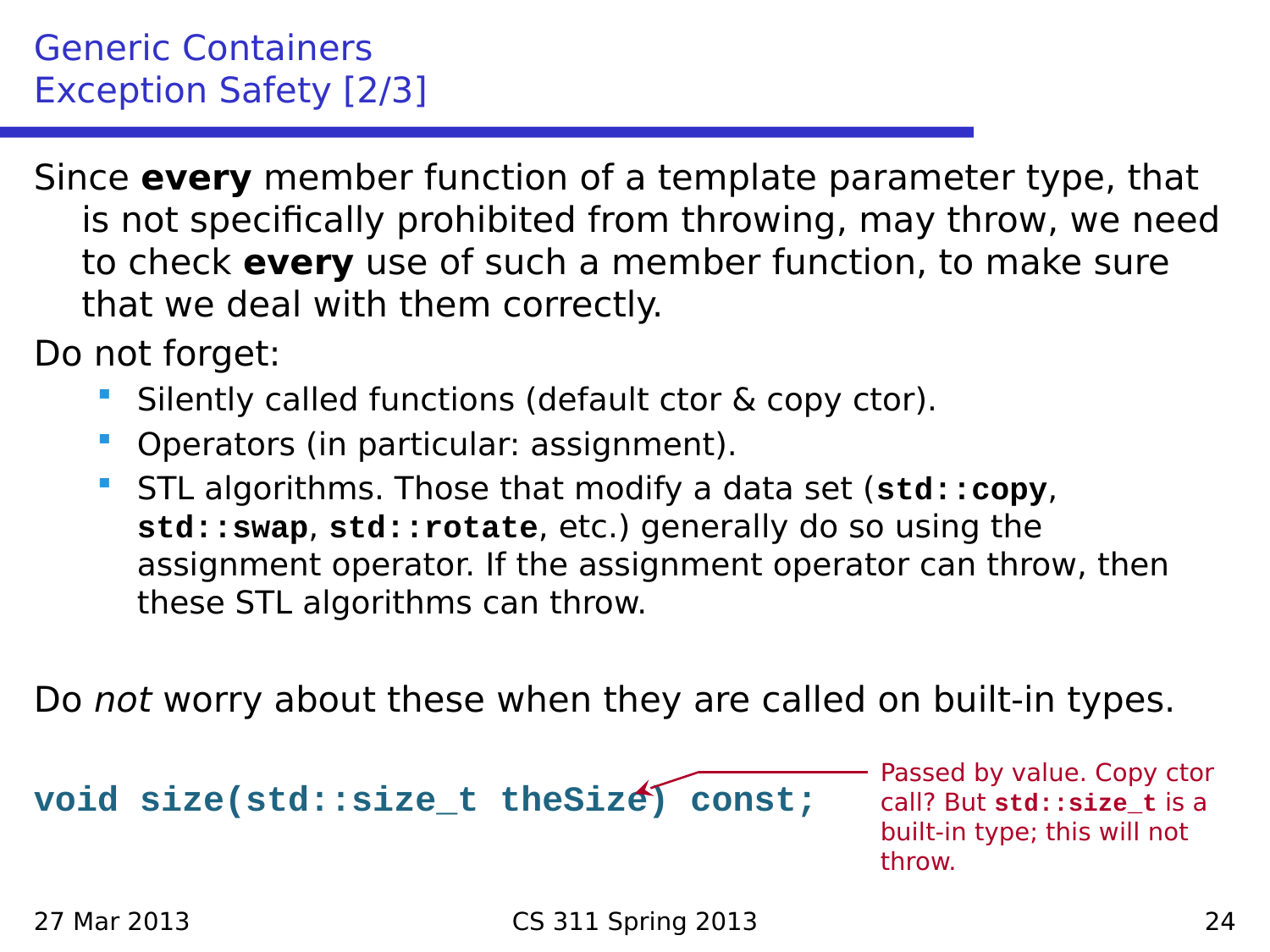

# Generic Containers Exception Safety [2/3]
Since every member function of a template parameter type, that is not specifically prohibited from throwing, may throw, we need to check every use of such a member function, to make sure that we deal with them correctly.
Do not forget:
Silently called functions (default ctor & copy ctor).
Operators (in particular: assignment).
STL algorithms. Those that modify a data set (std::copy, std::swap, std::rotate, etc.) generally do so using the assignment operator. If the assignment operator can throw, then these STL algorithms can throw.

Do not worry about these when they are called on built-in types.

void size(std::size_t theSize) const;
Passed by value. Copy ctor call? But std::size_t is a built-in type; this will not throw.

27 Mar 2013
CS 311 Spring 2013
24